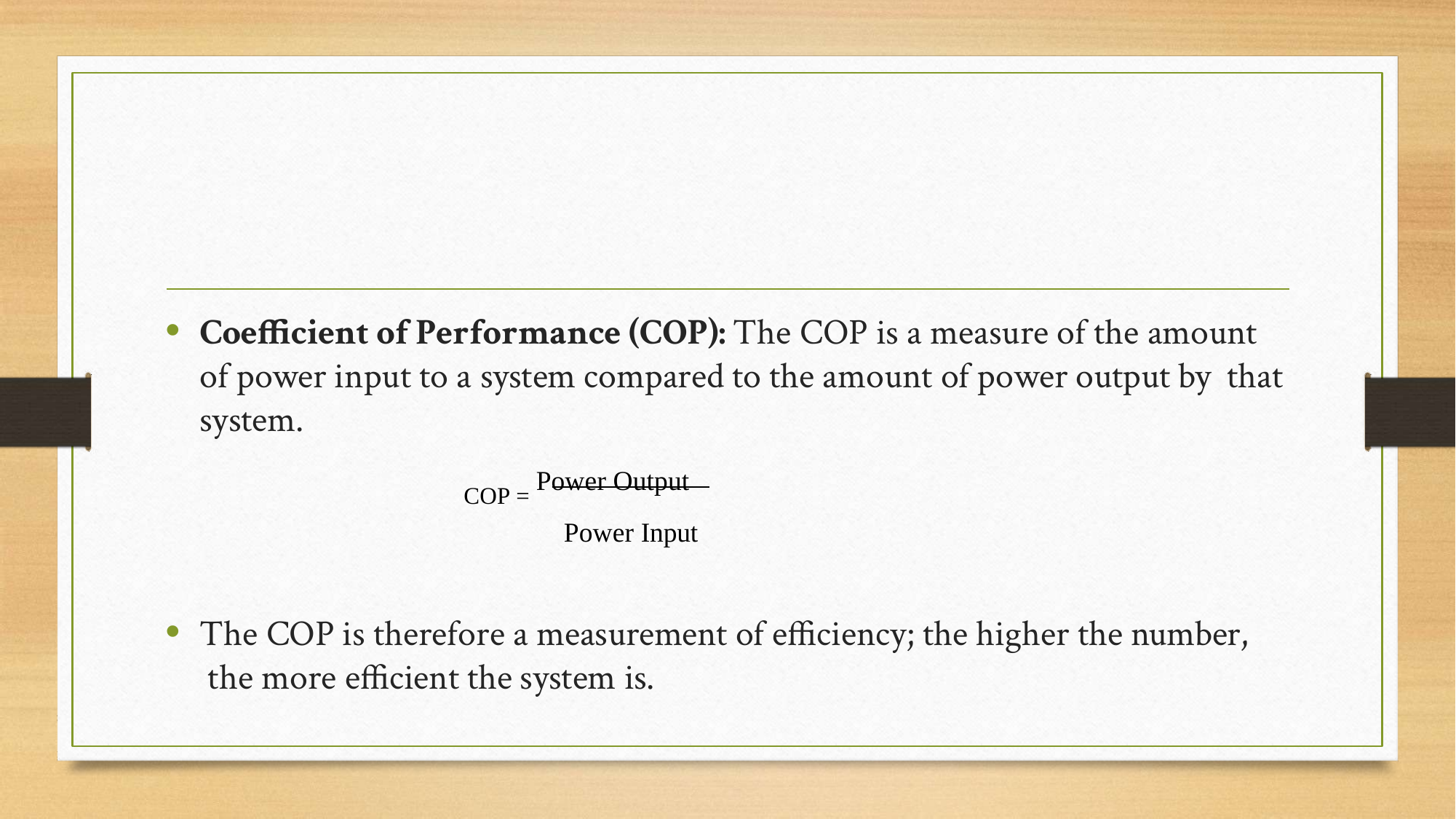

Coefficient of Performance (COP): The COP is a measure of the amount  of power input to a system compared to the amount of power output by  that system.
COP = Power Output
Power Input

The COP is therefore a measurement of efficiency; the higher the number,  the more efficient the system is.